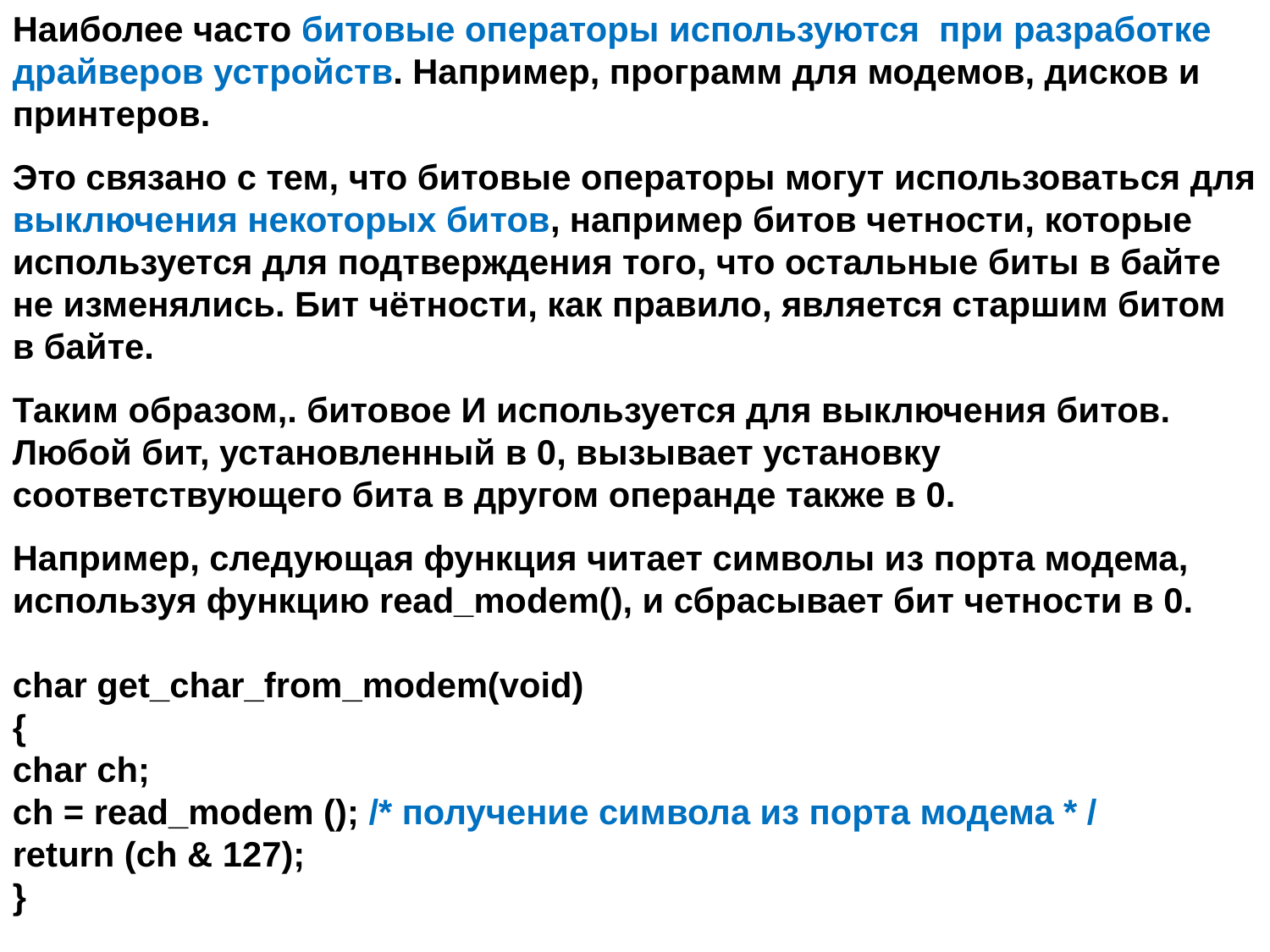

Наиболее часто битовые операторы используются  при разработке драйверов устройств. Например, программ для модемов, дисков и принтеров.
Это связано с тем, что битовые операторы могут использоваться для выключения некоторых битов, например битов четности, которые используется для подтверждения того, что остальные биты в байте не изменялись. Бит чётности, как правило, является старшим битом в байте.
Таким образом,. битовое И используется для выключения битов. Любой бит, установленный в 0, вызывает установку соответствующего бита в другом операнде также в 0.
Например, следующая функция читает символы из порта модема, используя функцию read_modem(), и сбрасывает бит четности в 0.

char get_char_from_modem(void)
{
char ch;
ch = read_modem (); /* получение символа из порта модема * /
return (ch & 127);
}